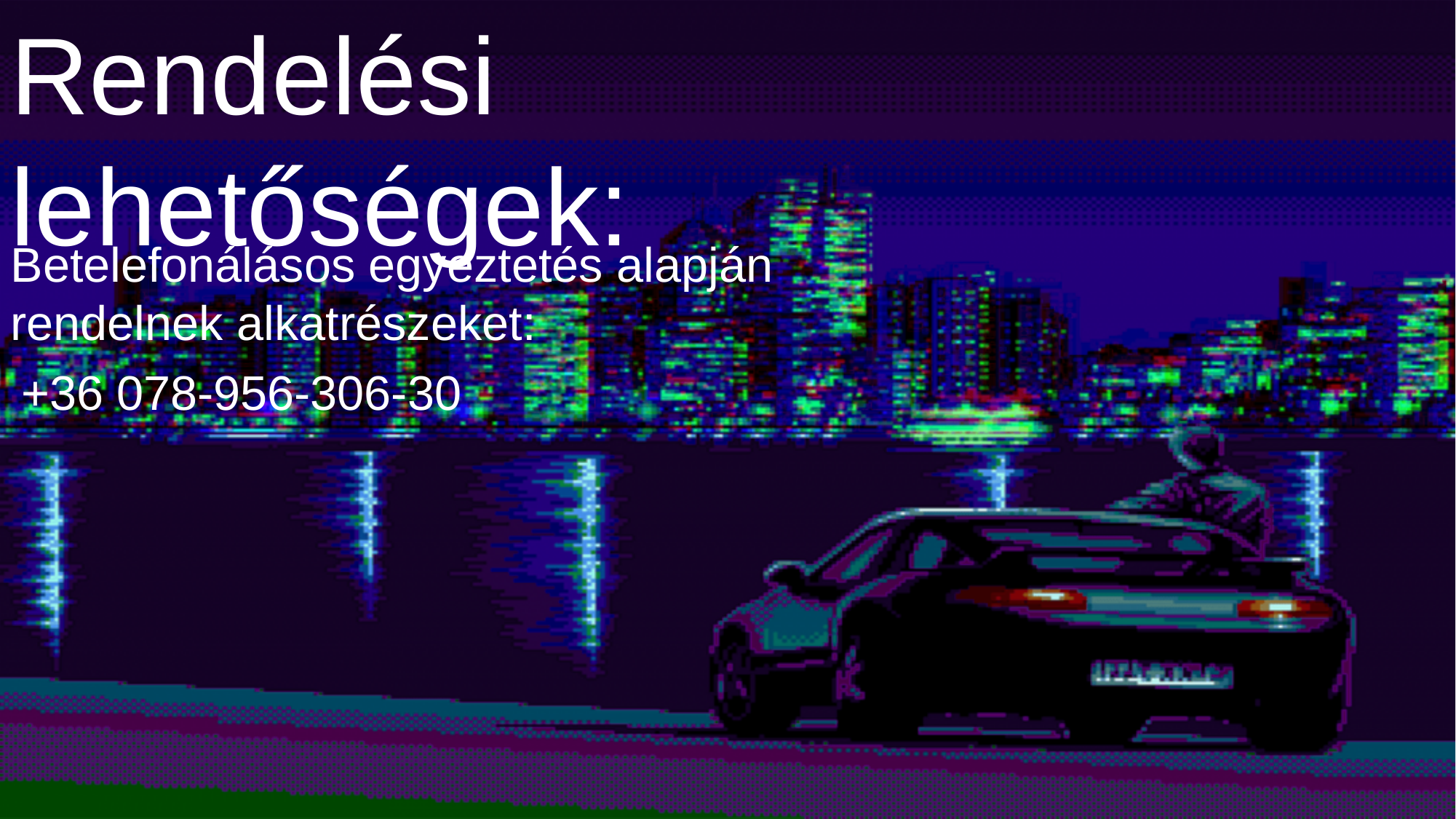

Rendelési lehetőségek:
Betelefonálásos egyeztetés alapján rendelnek alkatrészeket:
+36 078-956-306-30